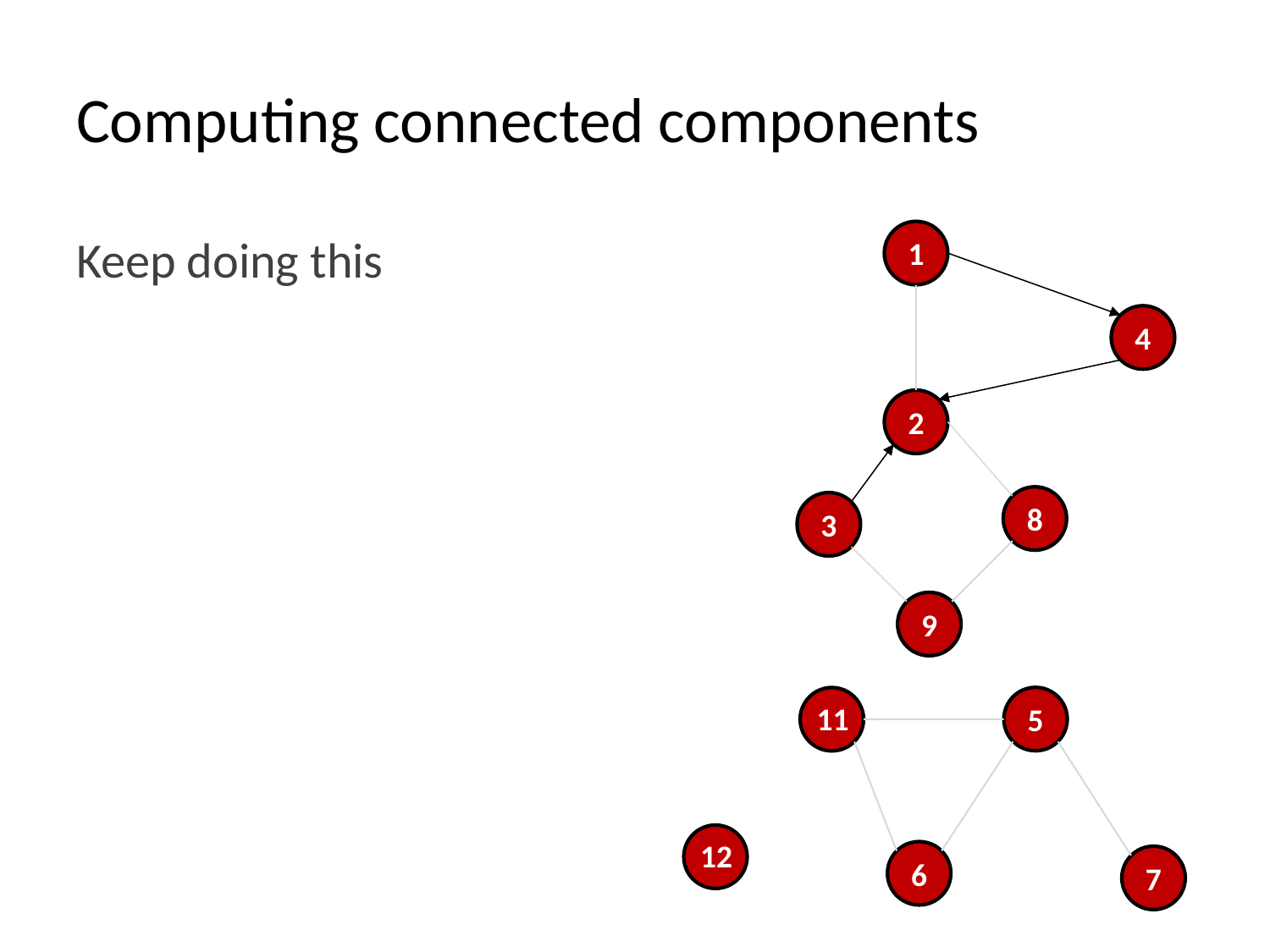

# Computing connected components
1
Keep doing this
4
2
8
3
9
5

11

12
6
7